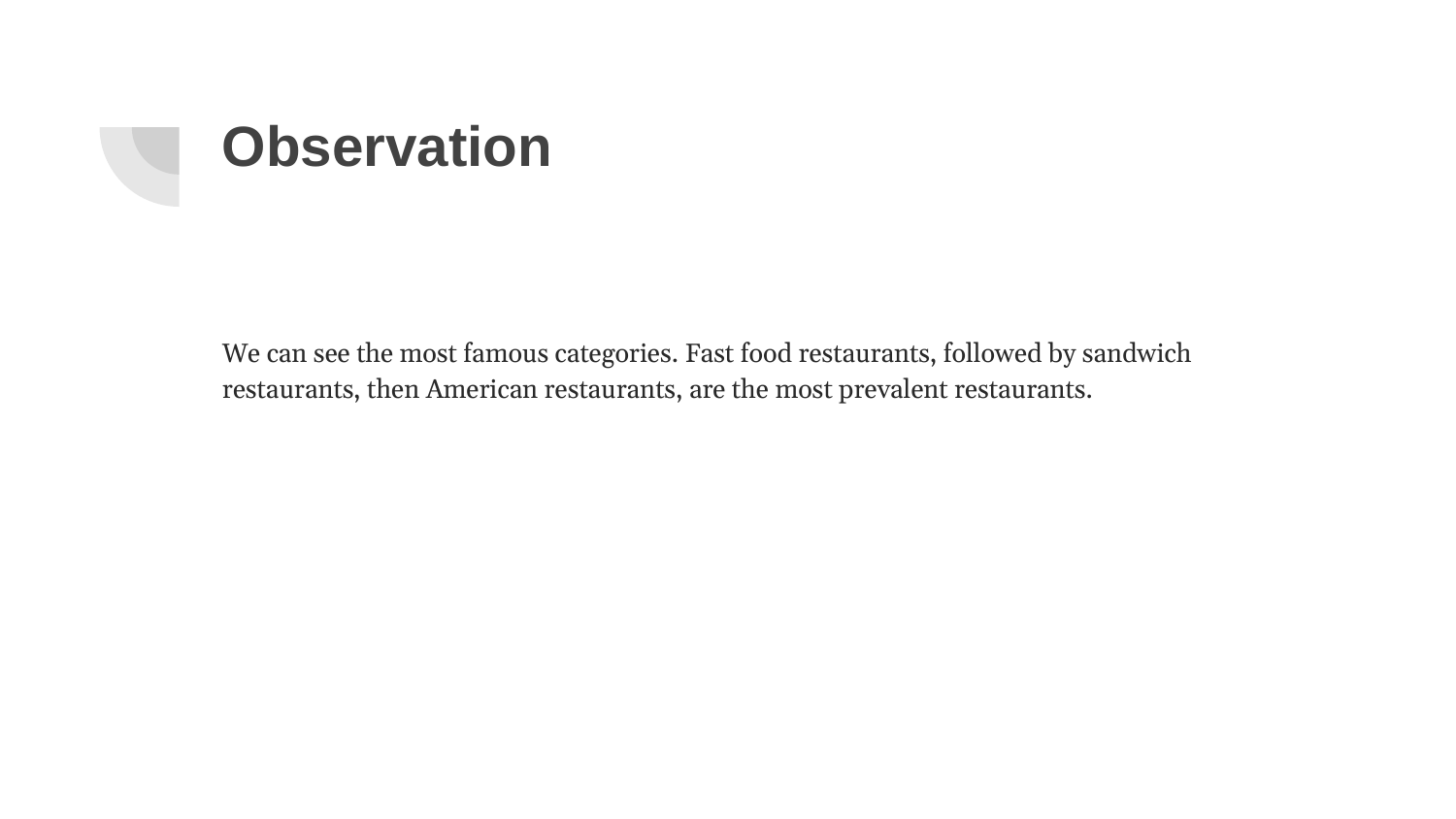

# Observation
We can see the most famous categories. Fast food restaurants, followed by sandwich restaurants, then American restaurants, are the most prevalent restaurants.